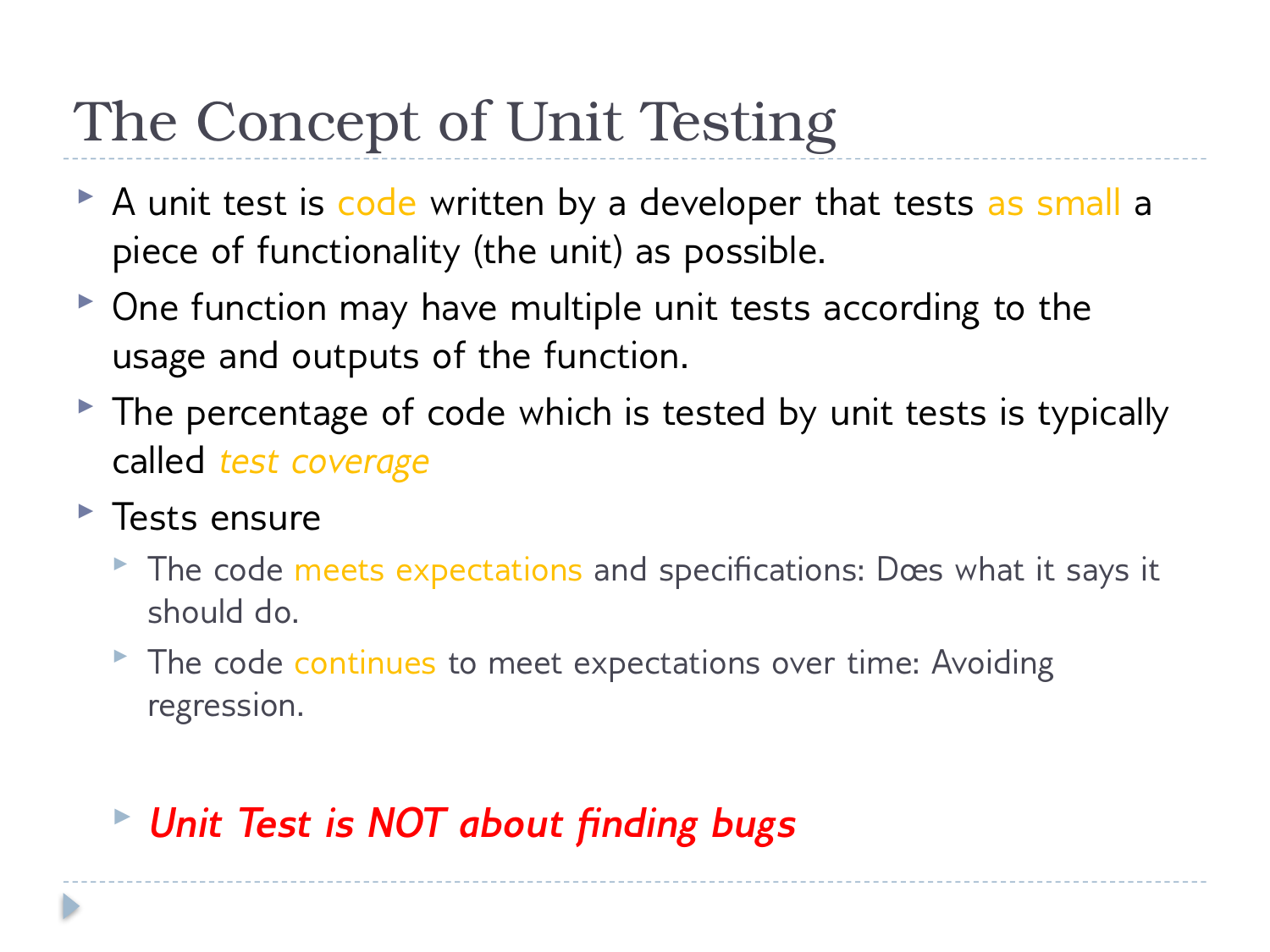

# The Concept of Unit Testing
A unit test is code written by a developer that tests as small a piece of functionality (the unit) as possible.
One function may have multiple unit tests according to the usage and outputs of the function.
The percentage of code which is tested by unit tests is typically called test coverage
Tests ensure
The code meets expectations and specifications: Does what it says it should do.
The code continues to meet expectations over time: Avoiding regression.

Unit Test is NOT about finding bugs